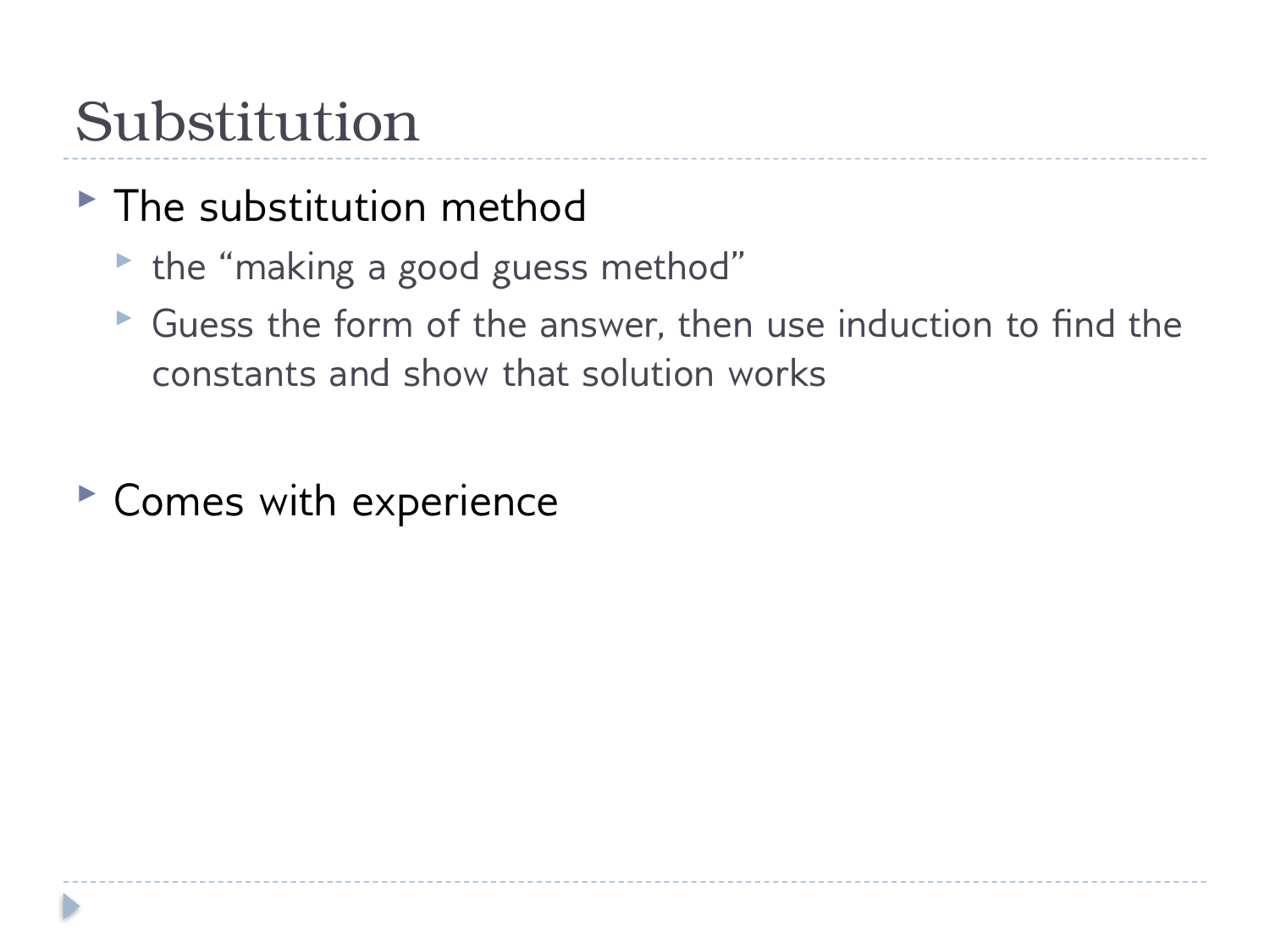

# Substitution
The substitution method
the “making a good guess method”
Guess the form of the answer, then use induction to find the constants and show that solution works

Comes with experience